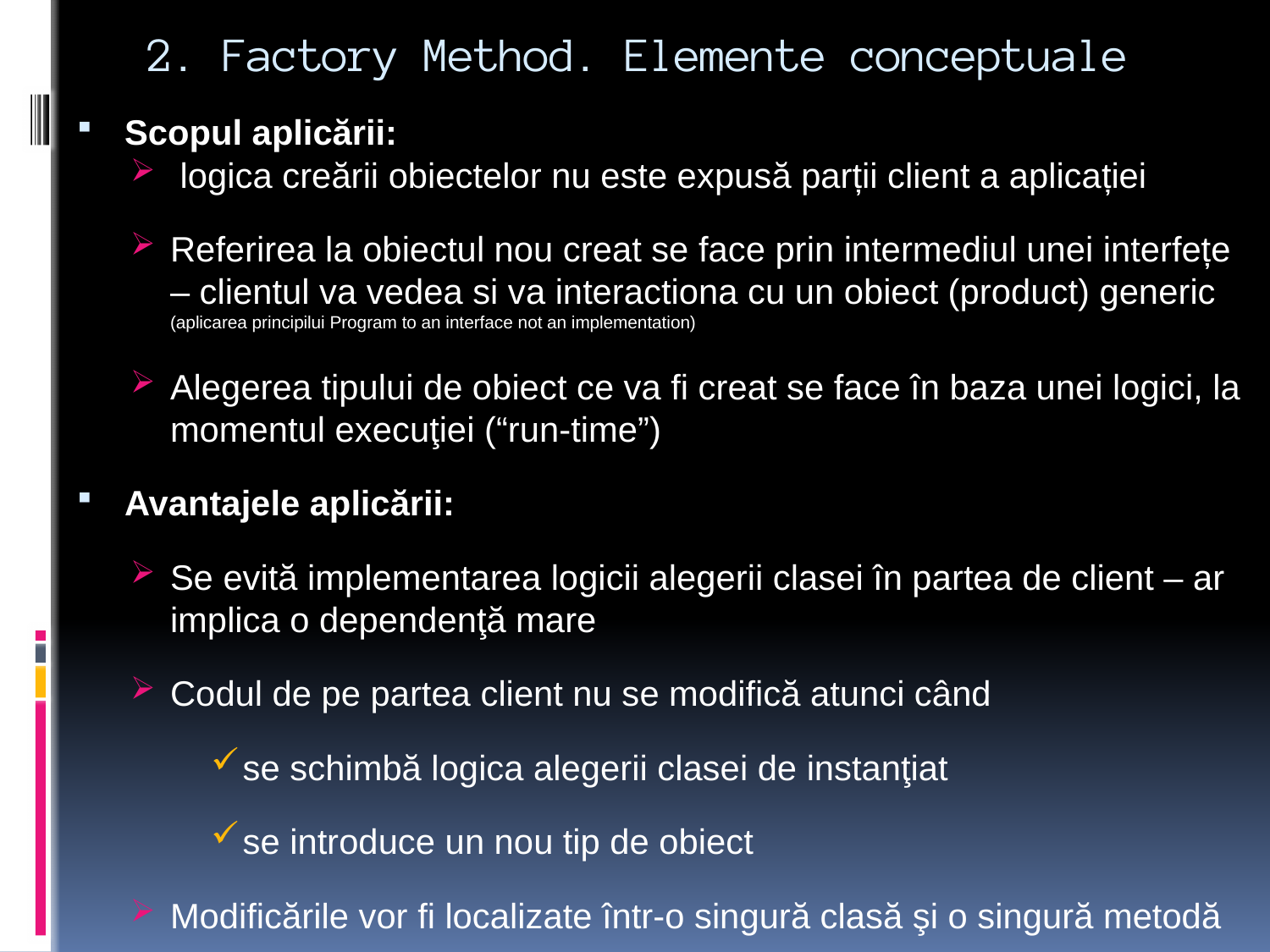

# 2. Factory Method. Elemente conceptuale
Scopul aplicării:
 logica creării obiectelor nu este expusă parții client a aplicației
Referirea la obiectul nou creat se face prin intermediul unei interfețe – clientul va vedea si va interactiona cu un obiect (product) generic (aplicarea principilui Program to an interface not an implementation)
Alegerea tipului de obiect ce va fi creat se face în baza unei logici, la momentul execuţiei (“run-time”)
Avantajele aplicării:
Se evită implementarea logicii alegerii clasei în partea de client – ar implica o dependenţă mare
Codul de pe partea client nu se modifică atunci când
se schimbă logica alegerii clasei de instanţiat
se introduce un nou tip de obiect
Modificările vor fi localizate într-o singură clasă şi o singură metodă